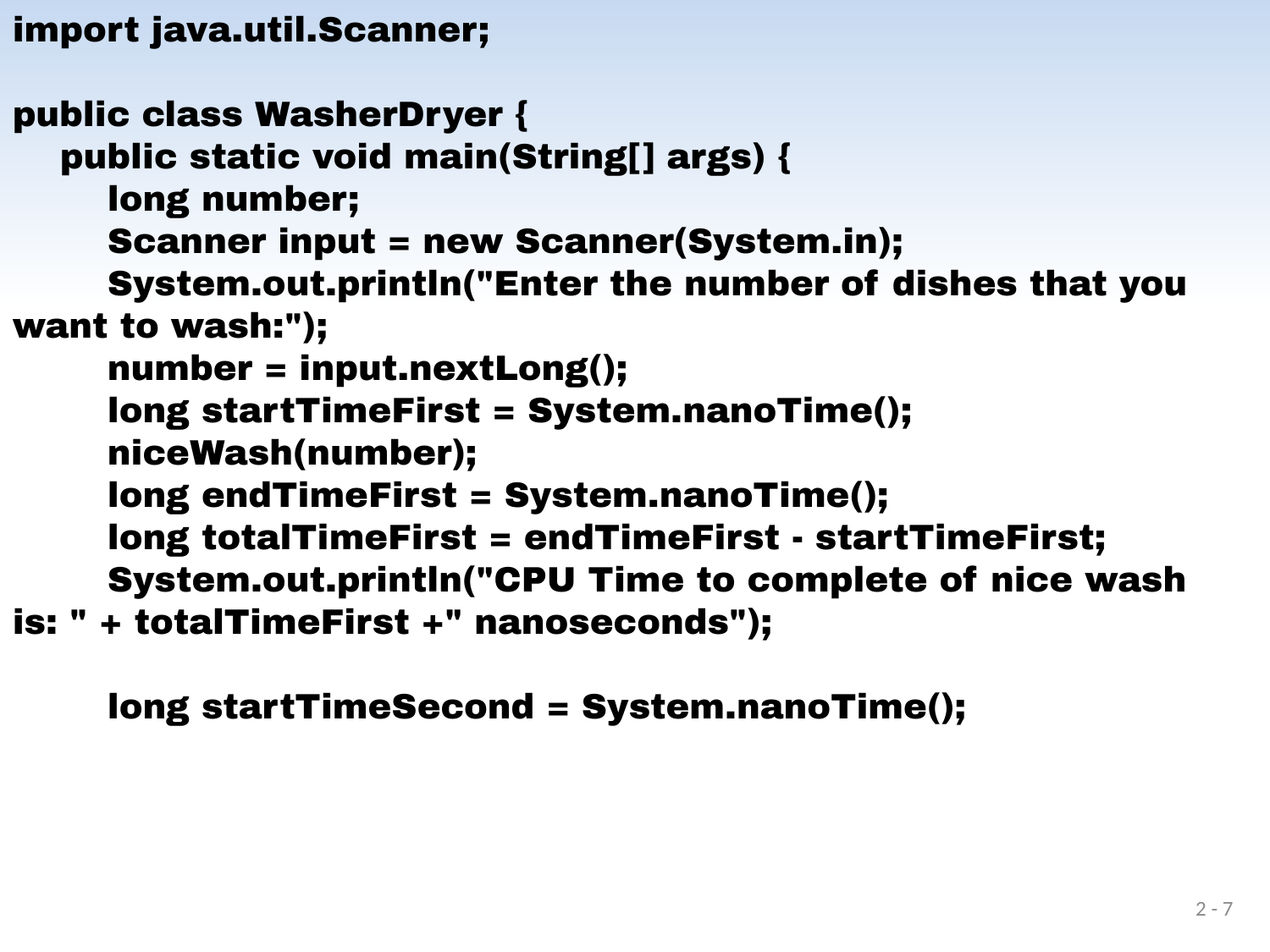

import java.util.Scanner;

public class WasherDryer {
    public static void main(String[] args) {
        long number;
        Scanner input = new Scanner(System.in);
        System.out.println("Enter the number of dishes that you want to wash:");
        number = input.nextLong();
        long startTimeFirst = System.nanoTime();
        niceWash(number);
        long endTimeFirst = System.nanoTime();
        long totalTimeFirst = endTimeFirst - startTimeFirst;
        System.out.println("CPU Time to complete of nice wash is: " + totalTimeFirst +" nanoseconds");

        long startTimeSecond = System.nanoTime();
2 - 7